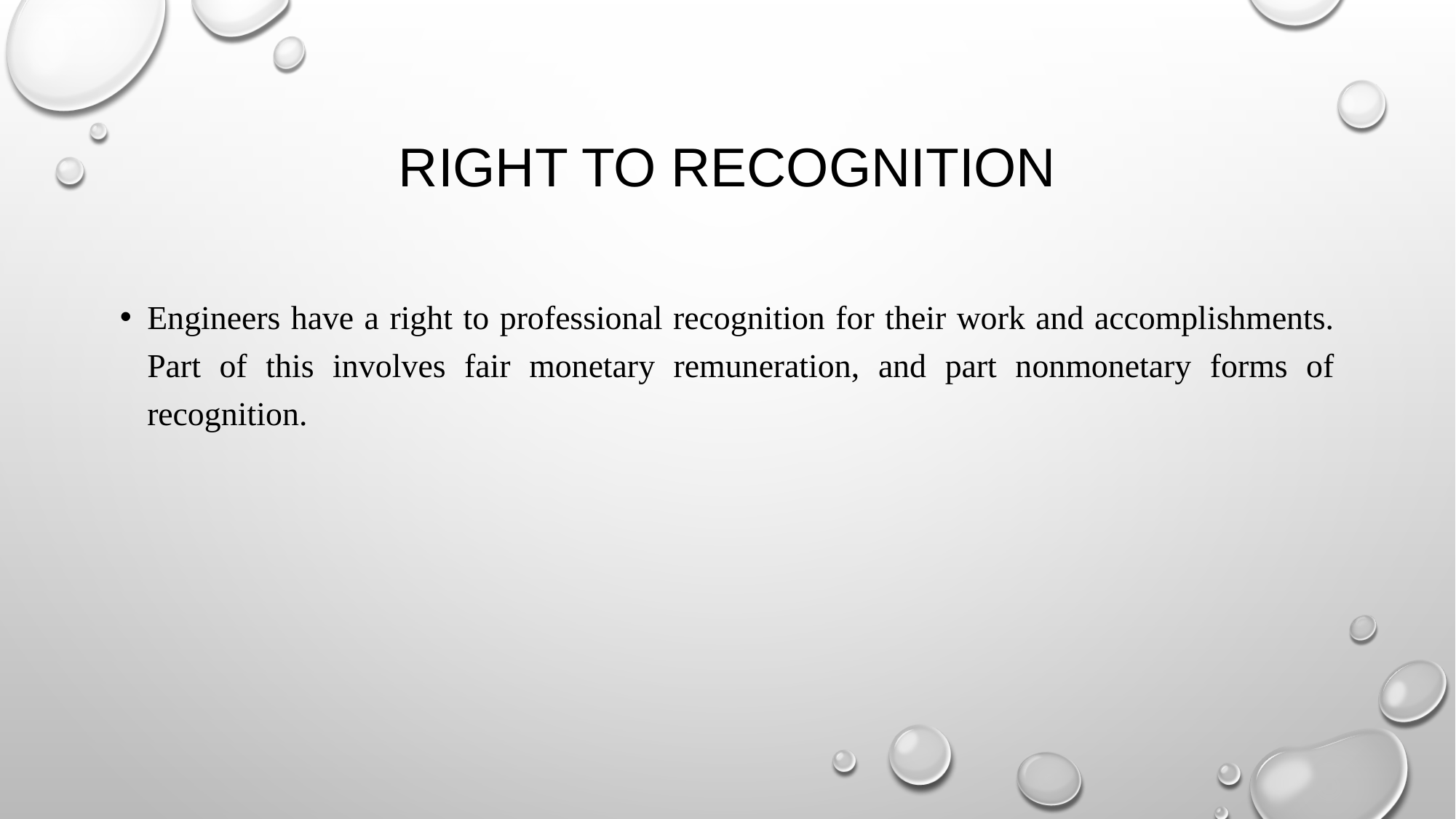

# Right to recognition
Engineers have a right to professional recognition for their work and accomplishments. Part of this involves fair monetary remuneration, and part nonmonetary forms of recognition.